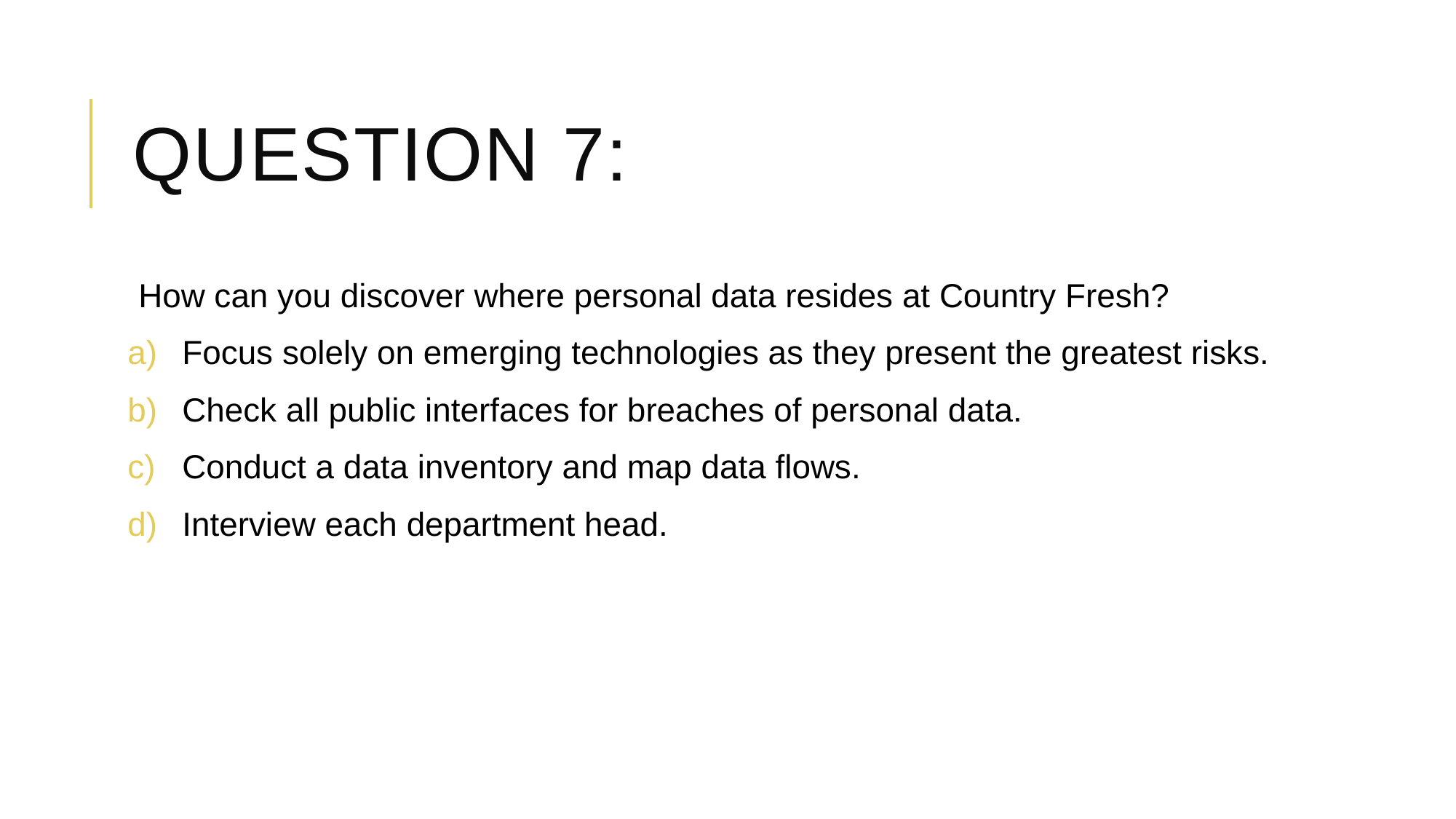

# Question 7:
How can you discover where personal data resides at Country Fresh?
Focus solely on emerging technologies as they present the greatest risks.
Check all public interfaces for breaches of personal data.
Conduct a data inventory and map data flows.
Interview each department head.